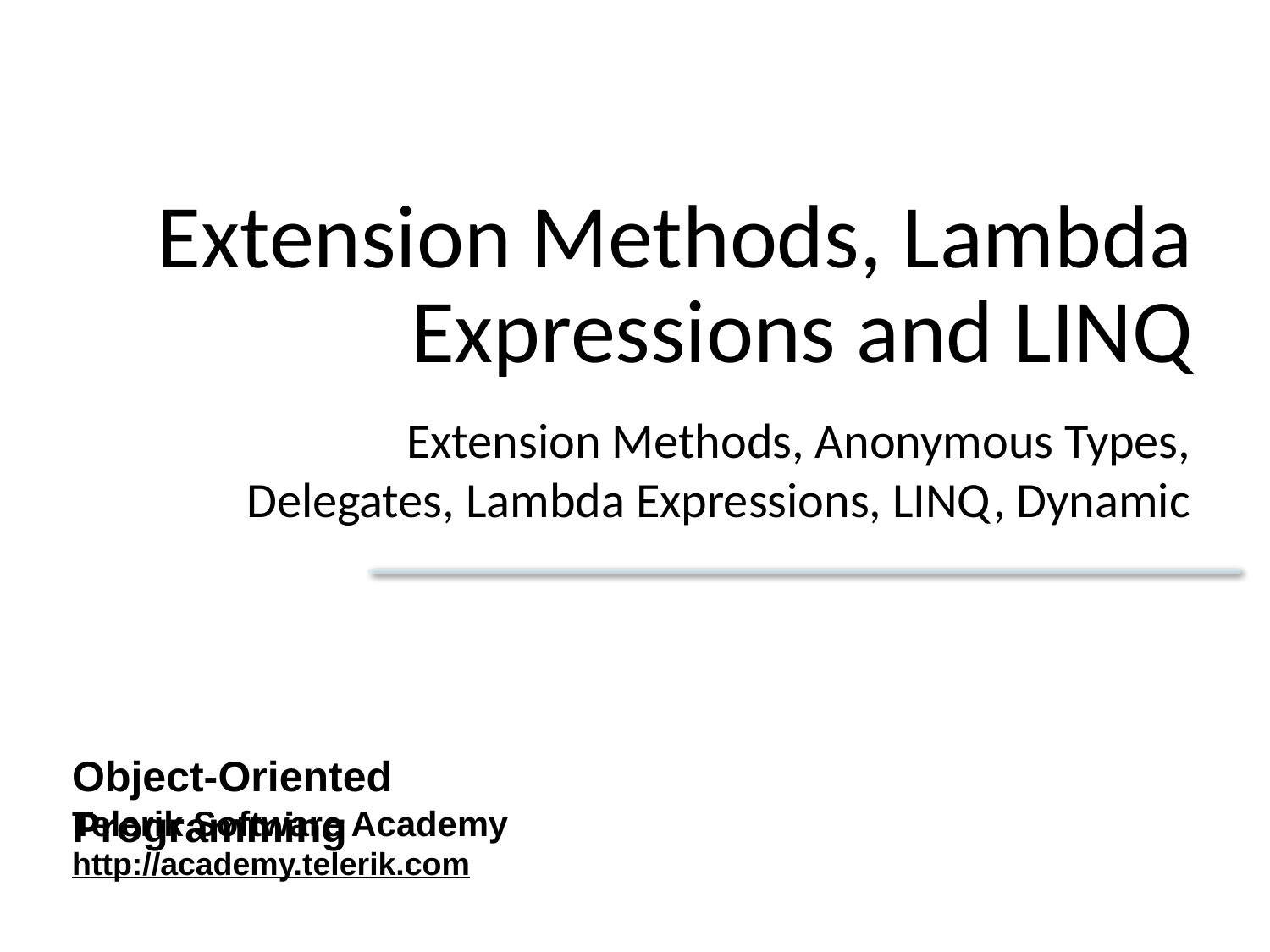

# Extension Methods, Lambda Expressions and LINQ
Extension Methods, Anonymous Types,
 Delegates, Lambda Expressions, LINQ, Dynamic
Object-Oriented Programming
Telerik Software Academy
http://academy.telerik.com